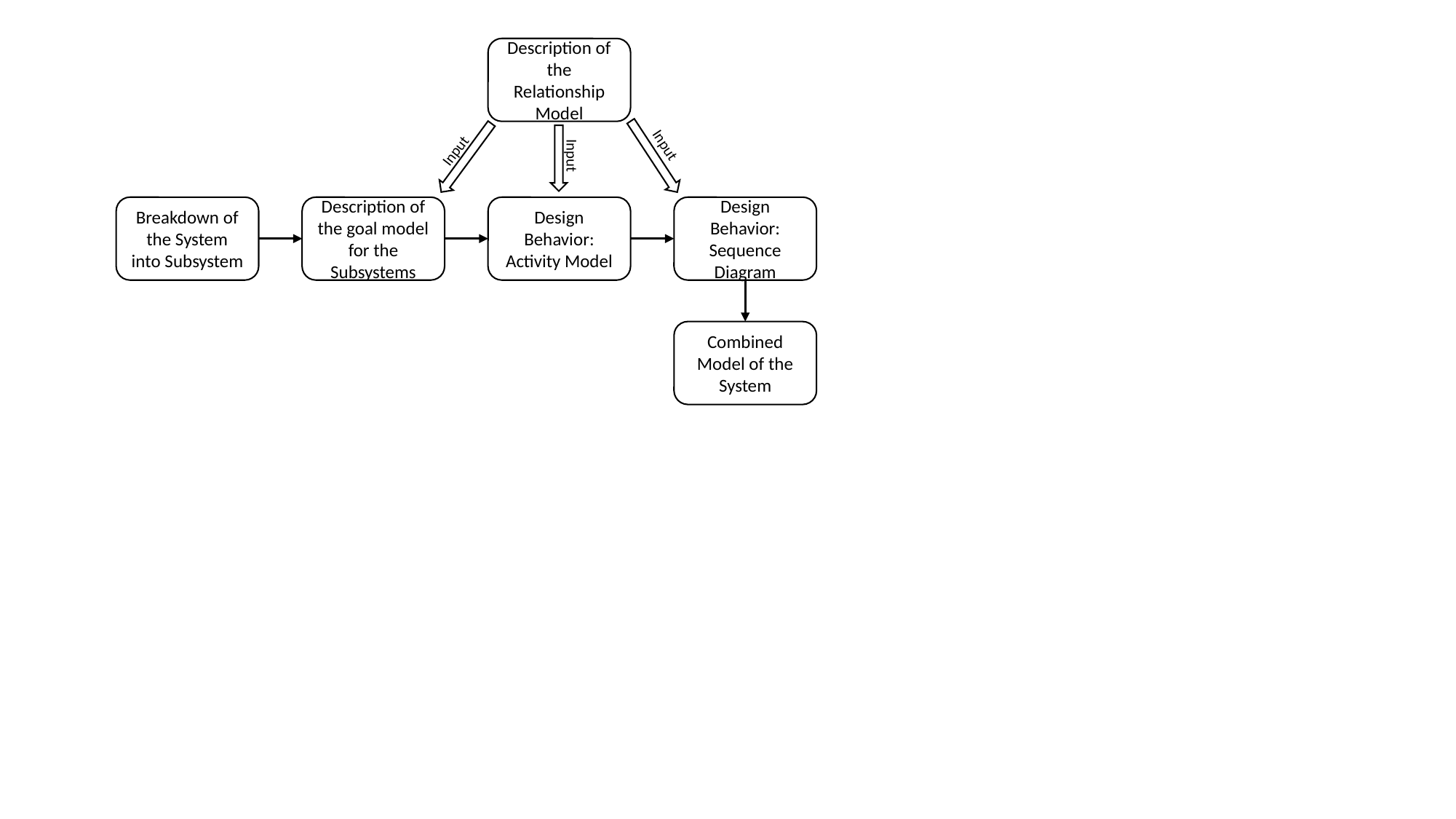

Description of the Relationship Model
Input
Input

Input

Breakdown of the System into Subsystem
Description of the goal model for the Subsystems
Design Behavior: Activity Model
Design Behavior: Sequence Diagram
Combined Model of the System